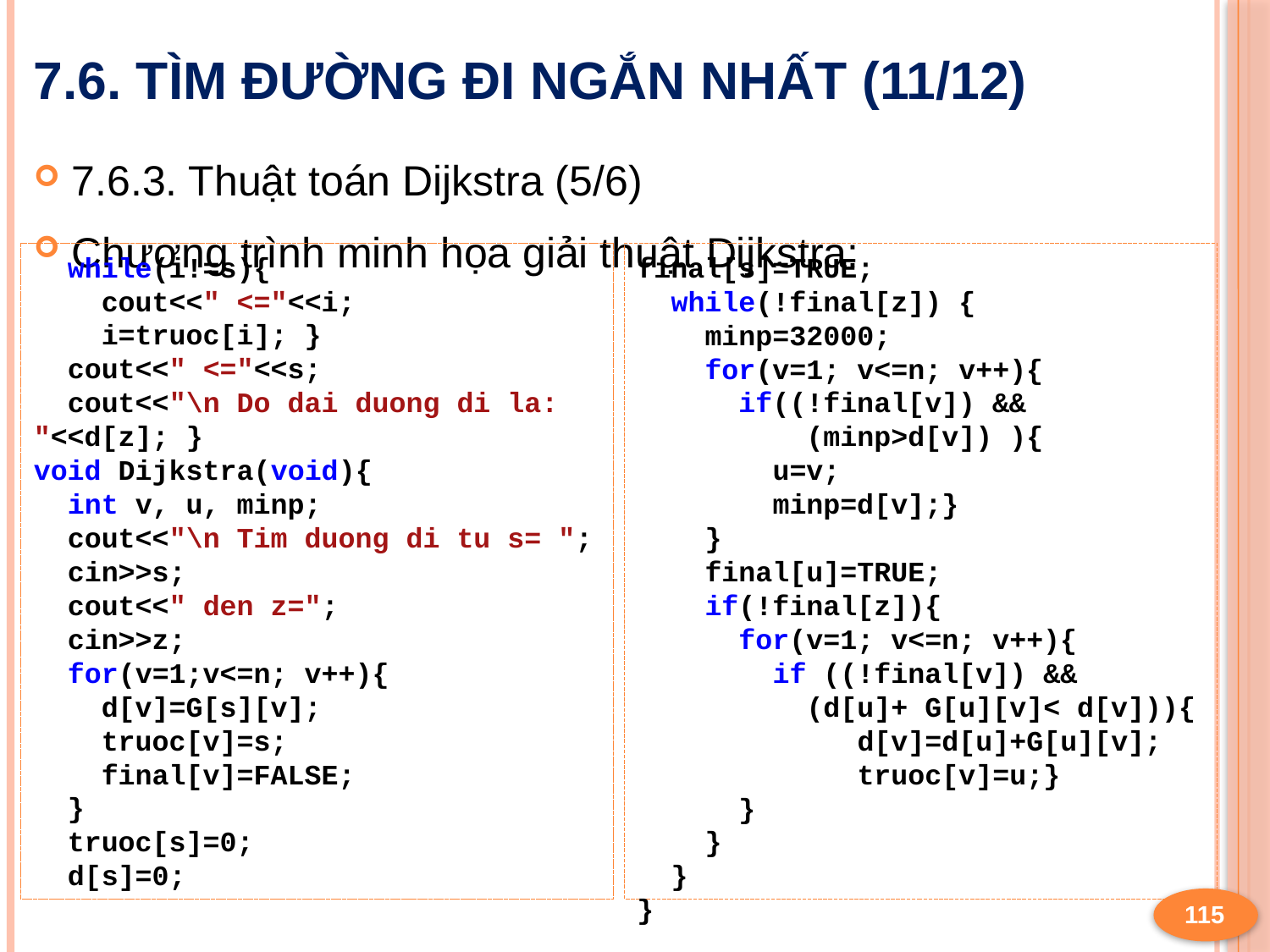

# 7.6. Tìm đường đi ngắn nhất (11/12)
7.6.3. Thuật toán Dijkstra (5/6)
Chương trình minh họa giải thuật Dijkstra:
  while(i!=s){
    cout<<" <="<<i;
    i=truoc[i]; }
  cout<<" <="<<s;
  cout<<"\n Do dai duong di la: "<<d[z]; }
void Dijkstra(void){
  int v, u, minp;
  cout<<"\n Tim duong di tu s= ";
  cin>>s;
  cout<<" den z=";
  cin>>z;
  for(v=1;v<=n; v++){
    d[v]=G[s][v];
    truoc[v]=s;
    final[v]=FALSE;
  }
  truoc[s]=0;
  d[s]=0;

final[s]=TRUE;
  while(!final[z]) {
    minp=32000;
    for(v=1; v<=n; v++){
      if((!final[v]) &&
          (minp>d[v]) ){
        u=v;
        minp=d[v];}
    }
    final[u]=TRUE;
    if(!final[z]){
      for(v=1; v<=n; v++){
        if ((!final[v]) &&
          (d[u]+ G[u][v]< d[v])){
             d[v]=d[u]+G[u][v];
             truoc[v]=u;}
      }
    }
  }
}
115